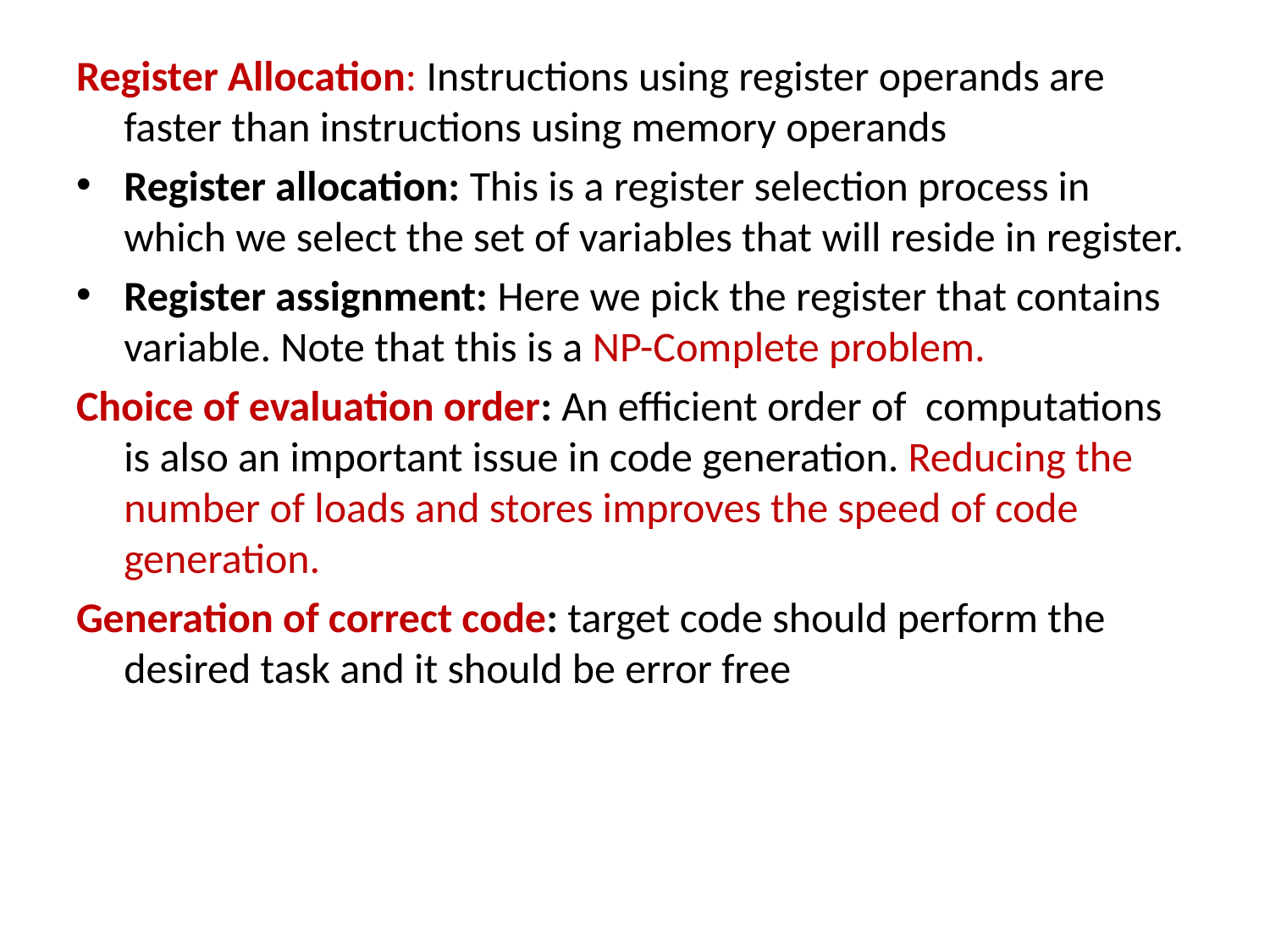

Register Allocation: Instructions using register operands are faster than instructions using memory operands
Register allocation: This is a register selection process in which we select the set of variables that will reside in register.
Register assignment: Here we pick the register that contains variable. Note that this is a NP-Complete problem.
Choice of evaluation order: An efficient order of  computations is also an important issue in code generation. Reducing the number of loads and stores improves the speed of code generation.
Generation of correct code: target code should perform the desired task and it should be error free